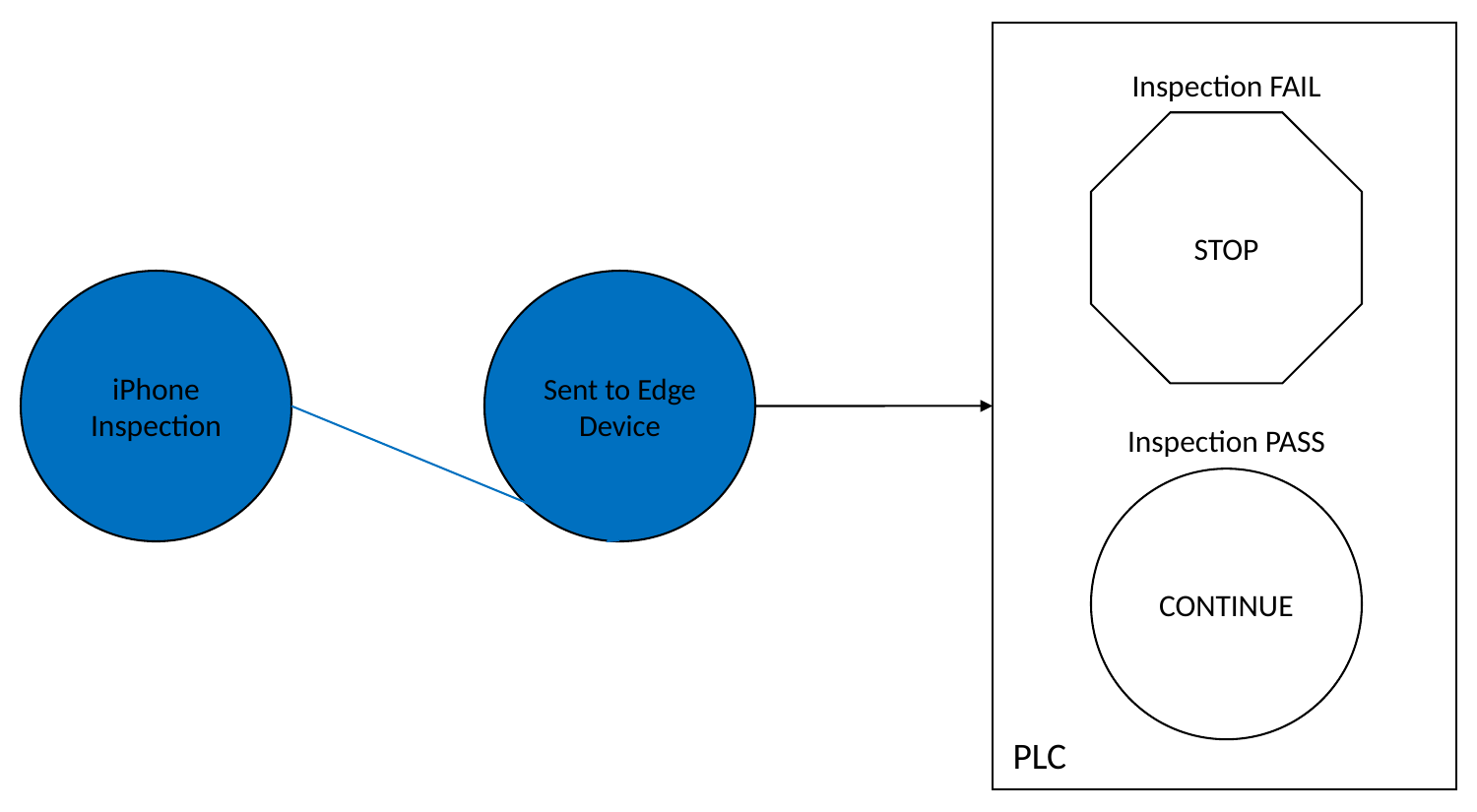

Inspection FAIL
STOP
iPhone Inspection
Sent to Edge Device
Inspection PASS
CONTINUE
PLC